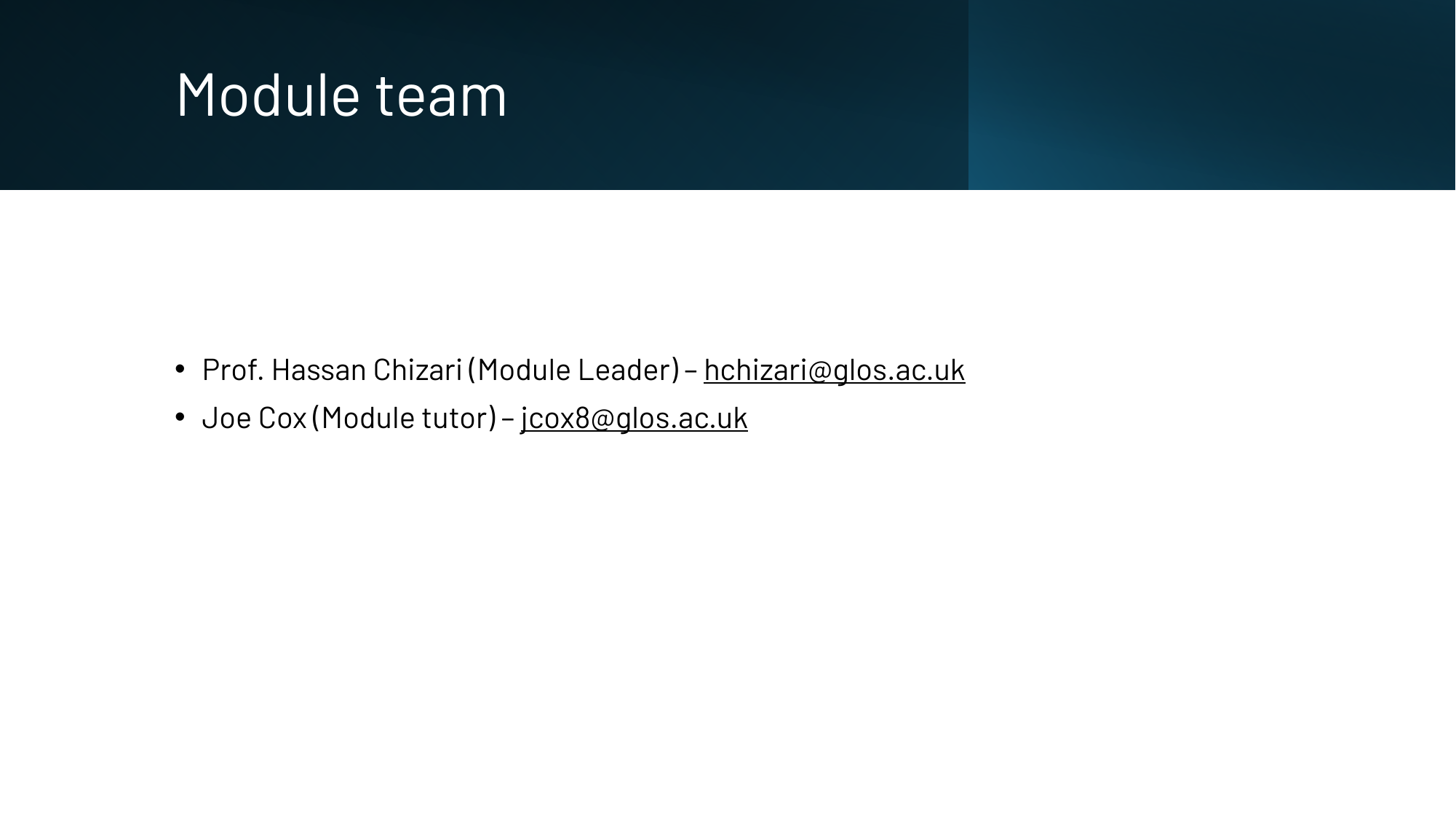

# Module team
Prof. Hassan Chizari (Module Leader) – hchizari@glos.ac.uk
Joe Cox (Module tutor) – jcox8@glos.ac.uk